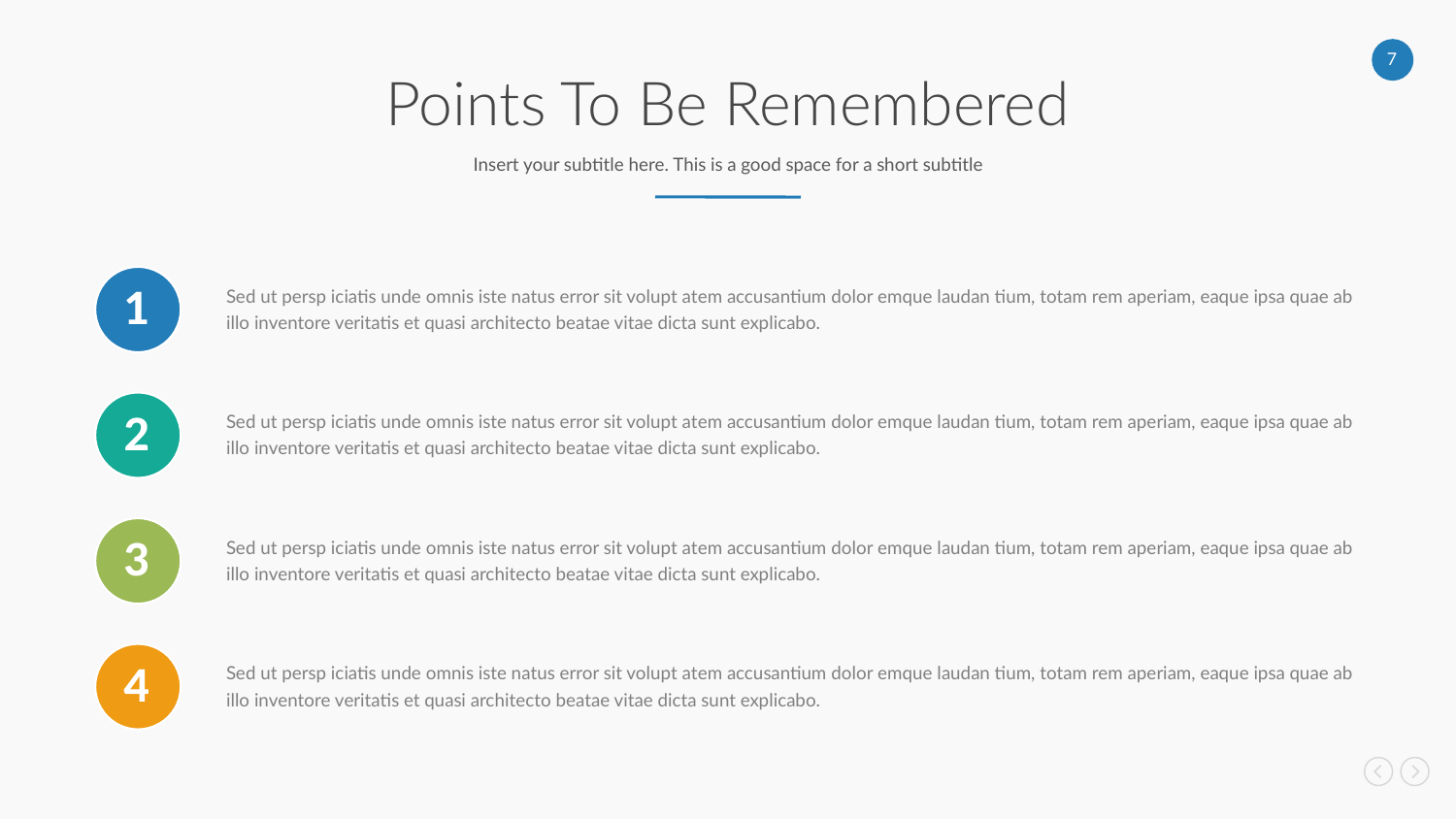

Points To Be Remembered
Insert your subtitle here. This is a good space for a short subtitle

Sed ut persp iciatis unde omnis iste natus error sit volupt atem accusantium dolor emque laudan tium, totam rem aperiam, eaque ipsa quae ab illo inventore veritatis et quasi architecto beatae vitae dicta sunt explicabo.
1

Sed ut persp iciatis unde omnis iste natus error sit volupt atem accusantium dolor emque laudan tium, totam rem aperiam, eaque ipsa quae ab illo inventore veritatis et quasi architecto beatae vitae dicta sunt explicabo.
2

Sed ut persp iciatis unde omnis iste natus error sit volupt atem accusantium dolor emque laudan tium, totam rem aperiam, eaque ipsa quae ab illo inventore veritatis et quasi architecto beatae vitae dicta sunt explicabo.
3

Sed ut persp iciatis unde omnis iste natus error sit volupt atem accusantium dolor emque laudan tium, totam rem aperiam, eaque ipsa quae ab illo inventore veritatis et quasi architecto beatae vitae dicta sunt explicabo.
4